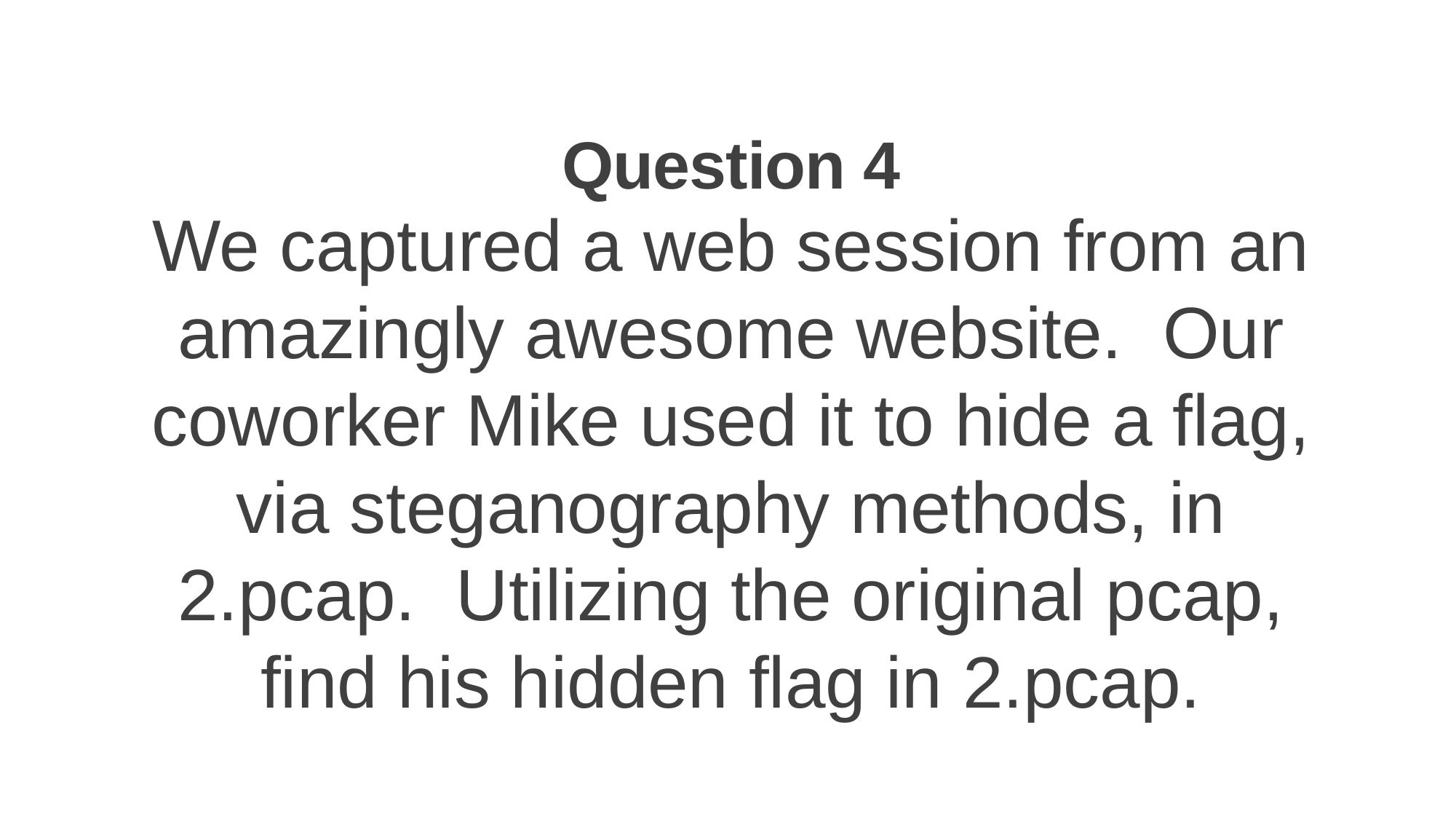

Question 4
We captured a web session from an amazingly awesome website.  Our coworker Mike used it to hide a flag, via steganography methods, in 2.pcap.  Utilizing the original pcap, find his hidden flag in 2.pcap.